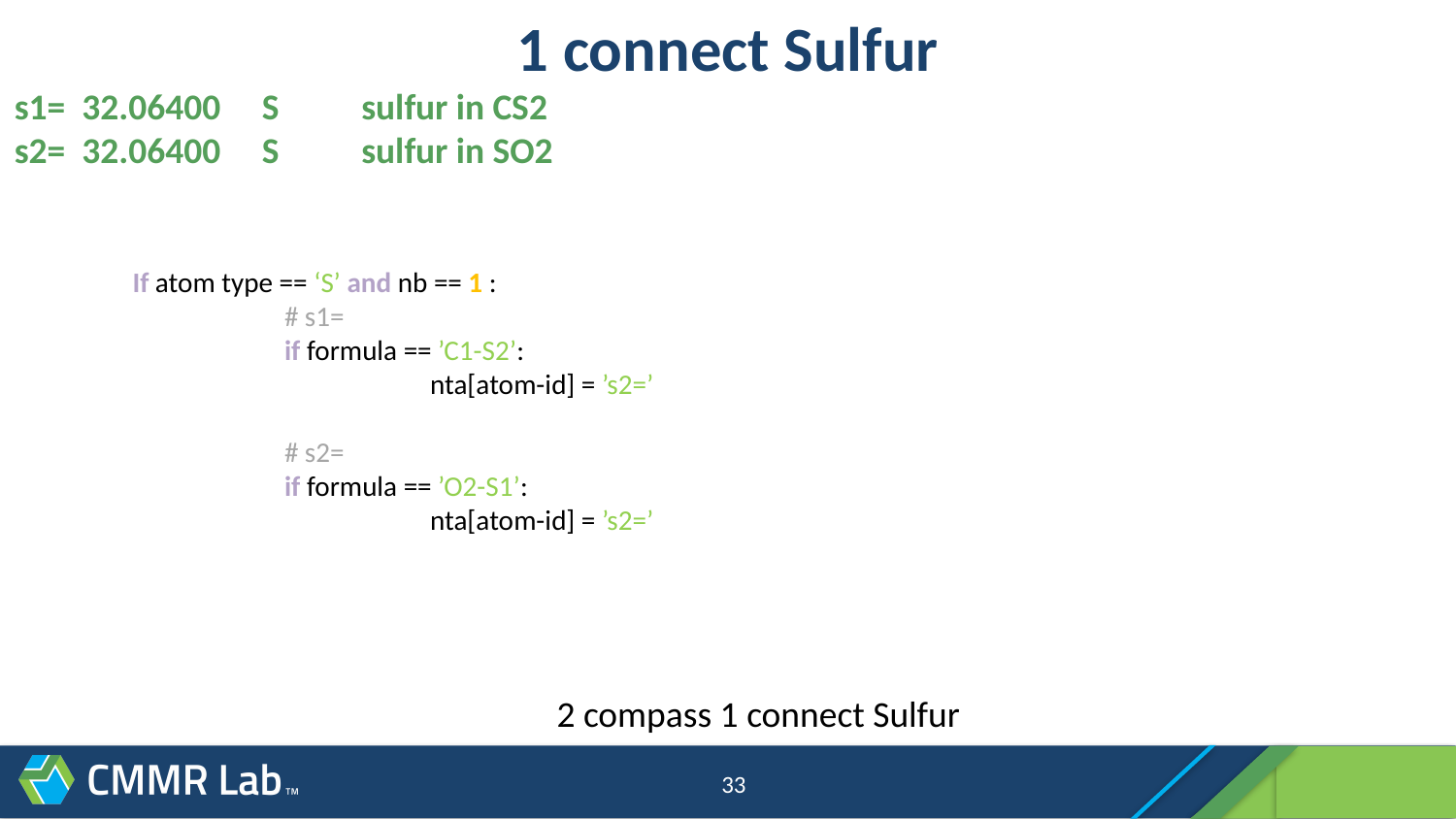

# 1 connect Sulfur
s1=  32.06400     S          sulfur in CS2
s2=  32.06400     S          sulfur in SO2
If atom type == ‘S’ and nb == 1 :
	 # s1=
	 if formula == ’C1-S2’:
	 	 nta[atom-id] = ’s2=’

	 # s2=
	 if formula == ’O2-S1’:
	 	 nta[atom-id] = ’s2=’

2 compass 1 connect Sulfur
33